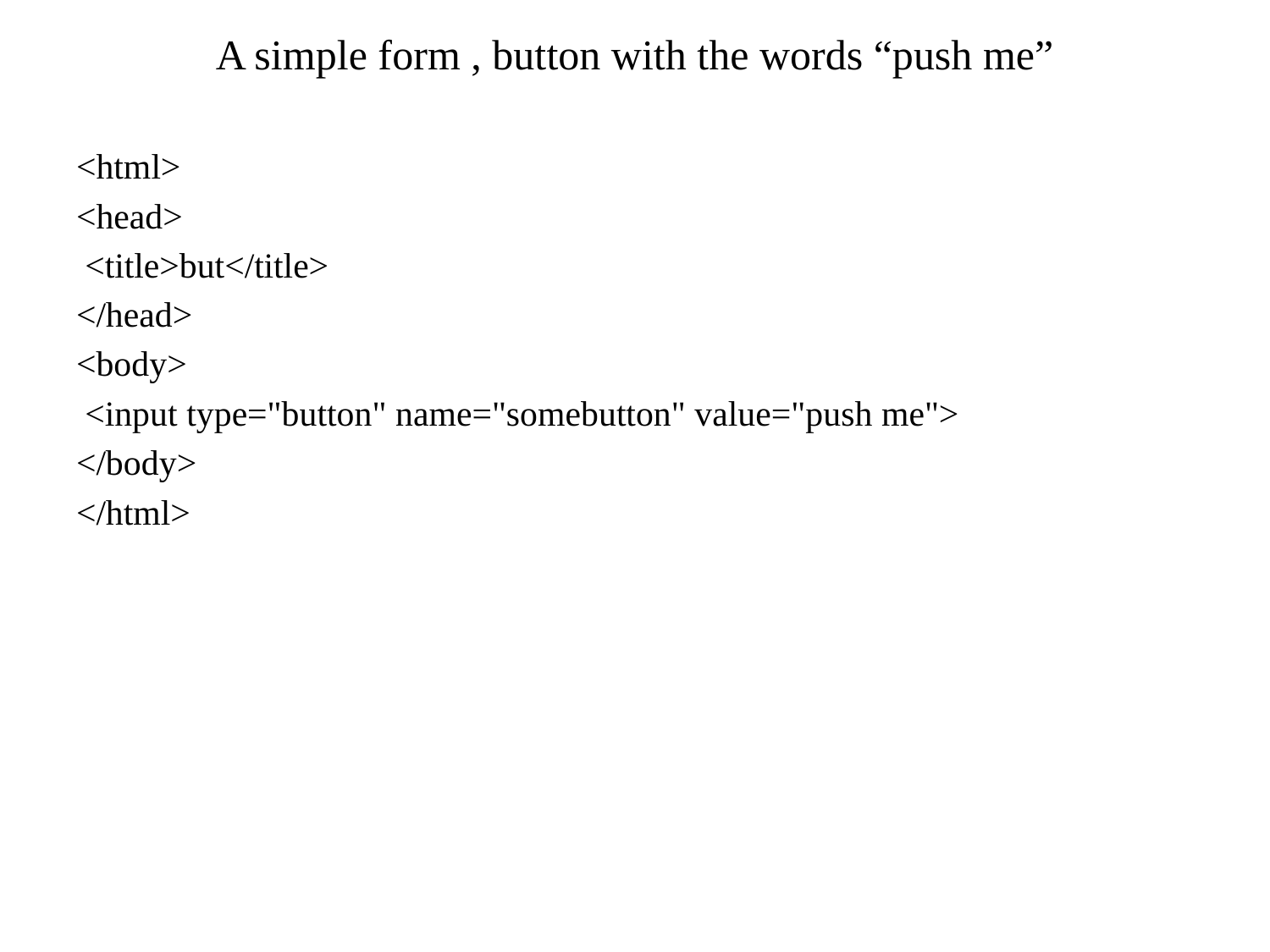

# A simple form , button with the words “push me”
<html>
<head>
 <title>but</title>
</head>
<body>
 <input type="button" name="somebutton" value="push me">
</body>
</html>